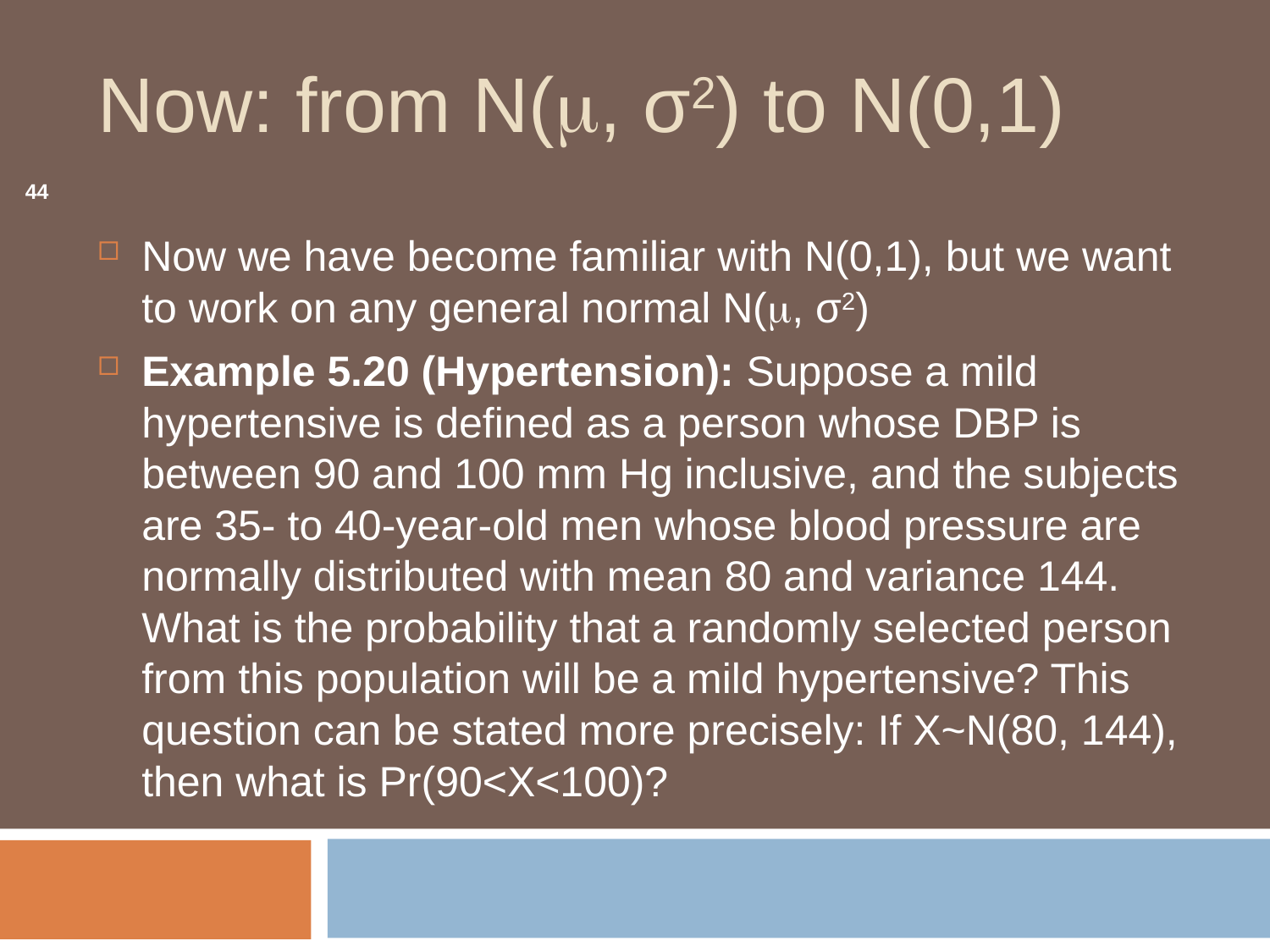

# Now: from N(μ, σ2) to N(0,1)
44
Now we have become familiar with N(0,1), but we want to work on any general normal N(μ, σ2)
Example 5.20 (Hypertension): Suppose a mild hypertensive is defined as a person whose DBP is between 90 and 100 mm Hg inclusive, and the subjects are 35- to 40-year-old men whose blood pressure are normally distributed with mean 80 and variance 144. What is the probability that a randomly selected person from this population will be a mild hypertensive? This question can be stated more precisely: If X~N(80, 144), then what is Pr(90<X<100)?